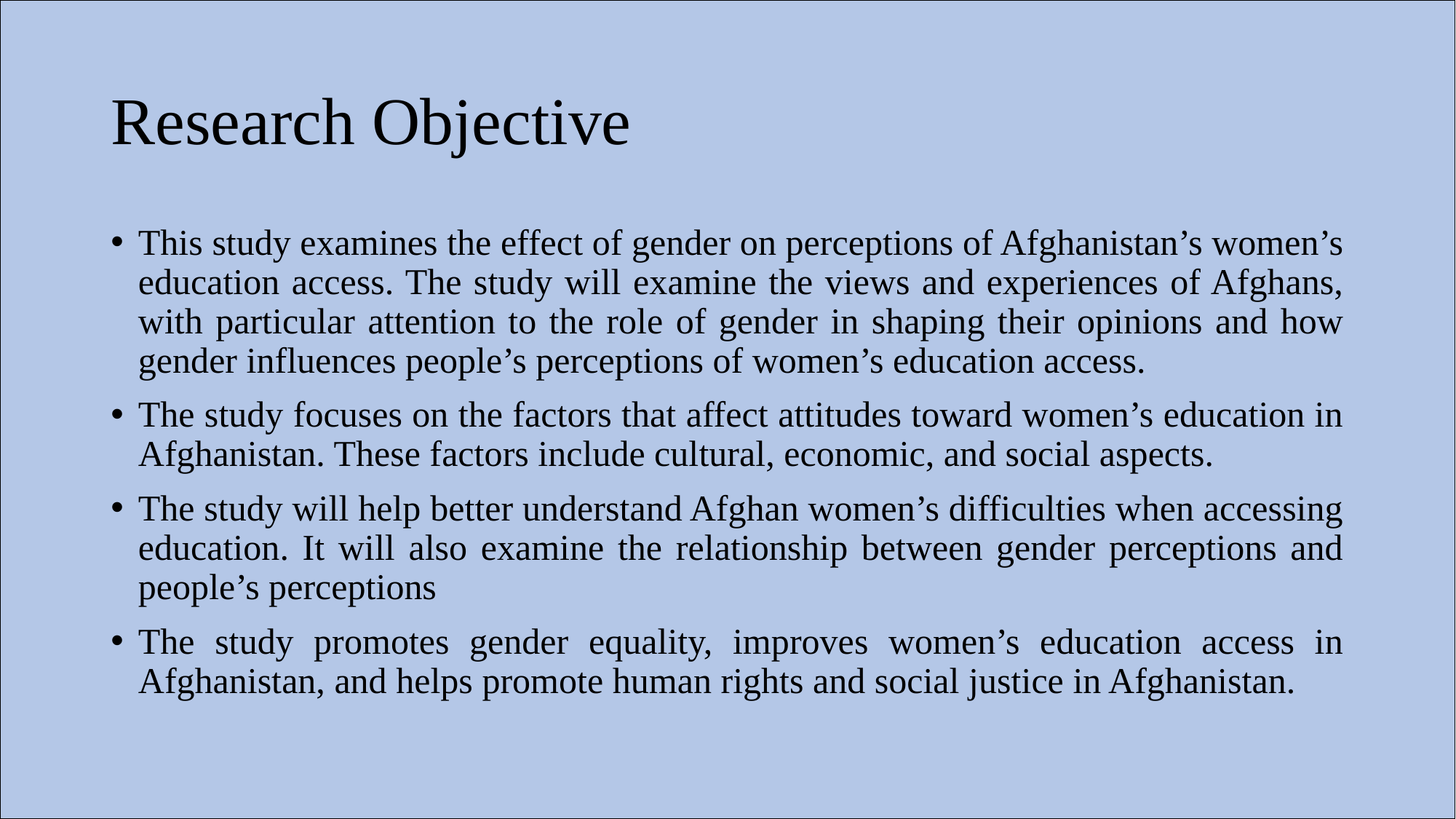

# Research Objective
This study examines the effect of gender on perceptions of Afghanistan’s women’s education access. The study will examine the views and experiences of Afghans, with particular attention to the role of gender in shaping their opinions and how gender influences people’s perceptions of women’s education access.
The study focuses on the factors that affect attitudes toward women’s education in Afghanistan. These factors include cultural, economic, and social aspects.
The study will help better understand Afghan women’s difficulties when accessing education. It will also examine the relationship between gender perceptions and people’s perceptions
The study promotes gender equality, improves women’s education access in Afghanistan, and helps promote human rights and social justice in Afghanistan.